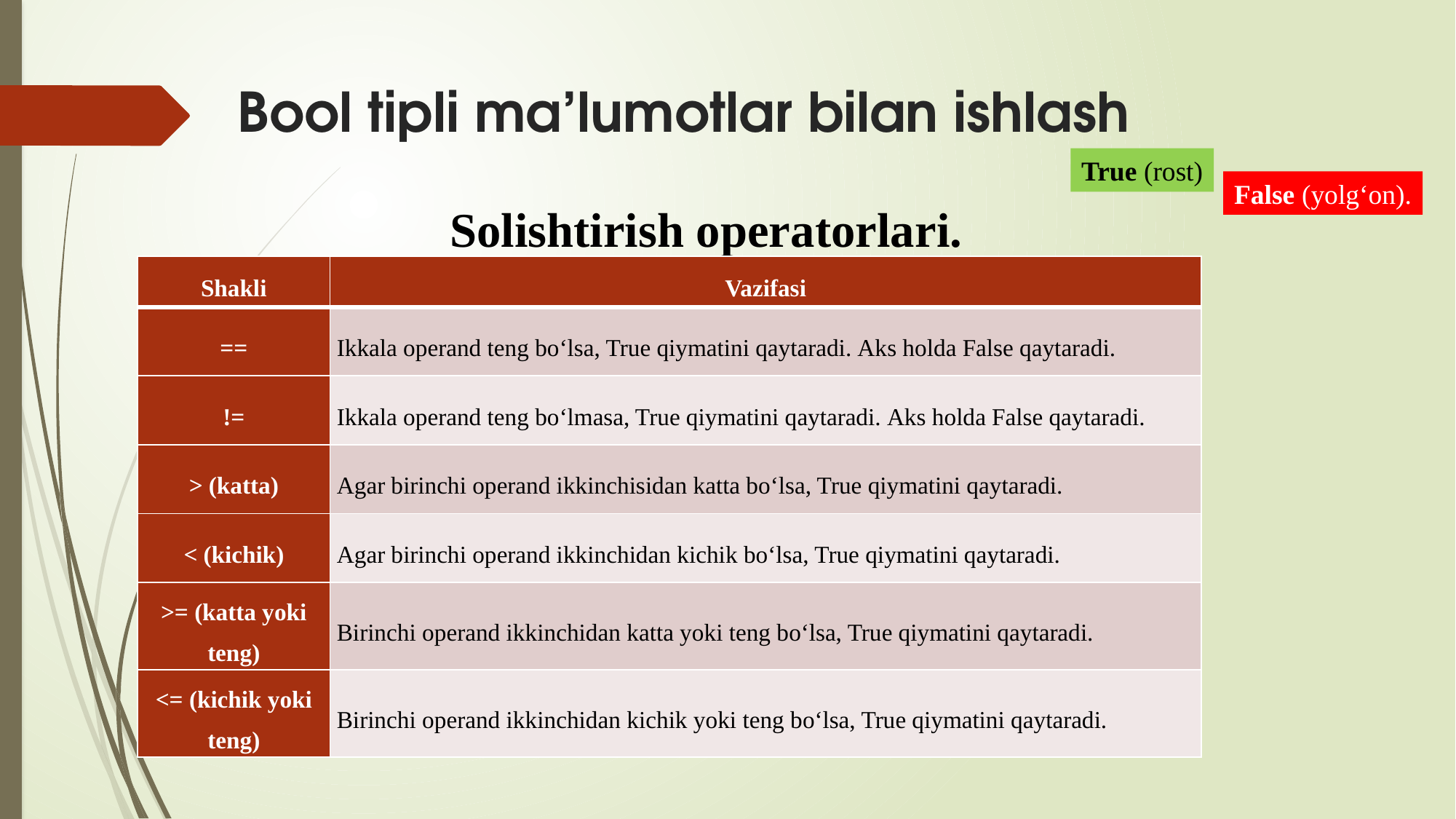

# Bool tipli ma’lumotlar bilan ishlash
True (rost)
False (yolg‘on).
Solishtirish operatorlari.
| Shakli | Vazifasi |
| --- | --- |
| == | Ikkala operand teng bo‘lsa, True qiymatini qaytaradi. Aks holda False qaytaradi. |
| != | Ikkala operand teng bo‘lmasa, True qiymatini qaytaradi. Aks holda False qaytaradi. |
| > (katta) | Agar birinchi operand ikkinchisidan katta bo‘lsa, True qiymatini qaytaradi. |
| < (kichik) | Agar birinchi operand ikkinchidan kichik bo‘lsa, True qiymatini qaytaradi. |
| >= (katta yoki teng) | Birinchi operand ikkinchidan katta yoki teng bo‘lsa, True qiymatini qaytaradi. |
| <= (kichik yoki teng) | Birinchi operand ikkinchidan kichik yoki teng bo‘lsa, True qiymatini qaytaradi. |